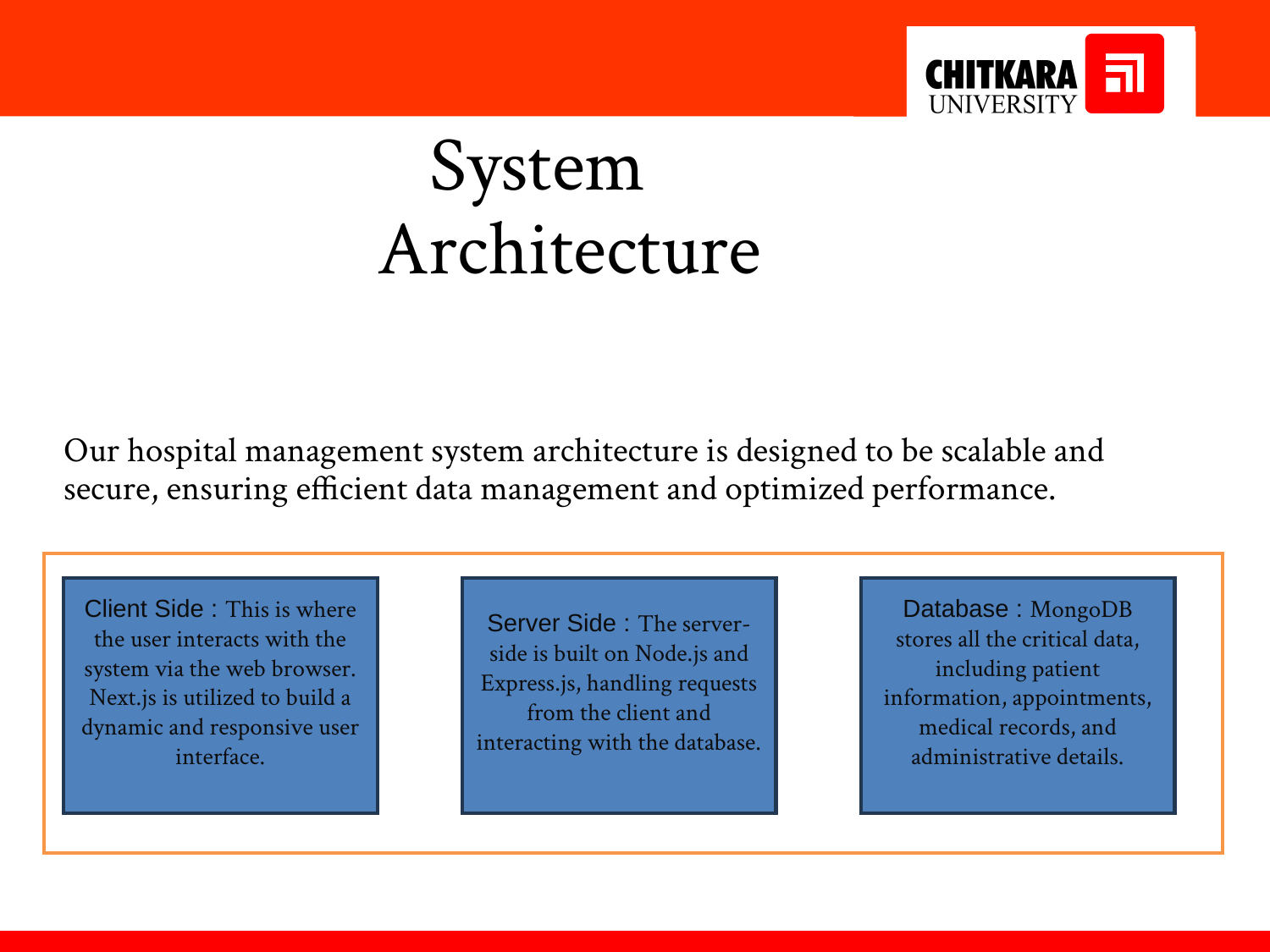

# System Architecture
Our hospital management system architecture is designed to be scalable and secure, ensuring efficient data management and optimized performance.

Server Side : The server-side is built on Node.js and Express.js, handling requests from the client and interacting with the database.

Database : MongoDB stores all the critical data, including patient information, appointments, medical records, and administrative details.

Client Side : This is where the user interacts with the system via the web browser. Next.js is utilized to build a dynamic and responsive user interface.